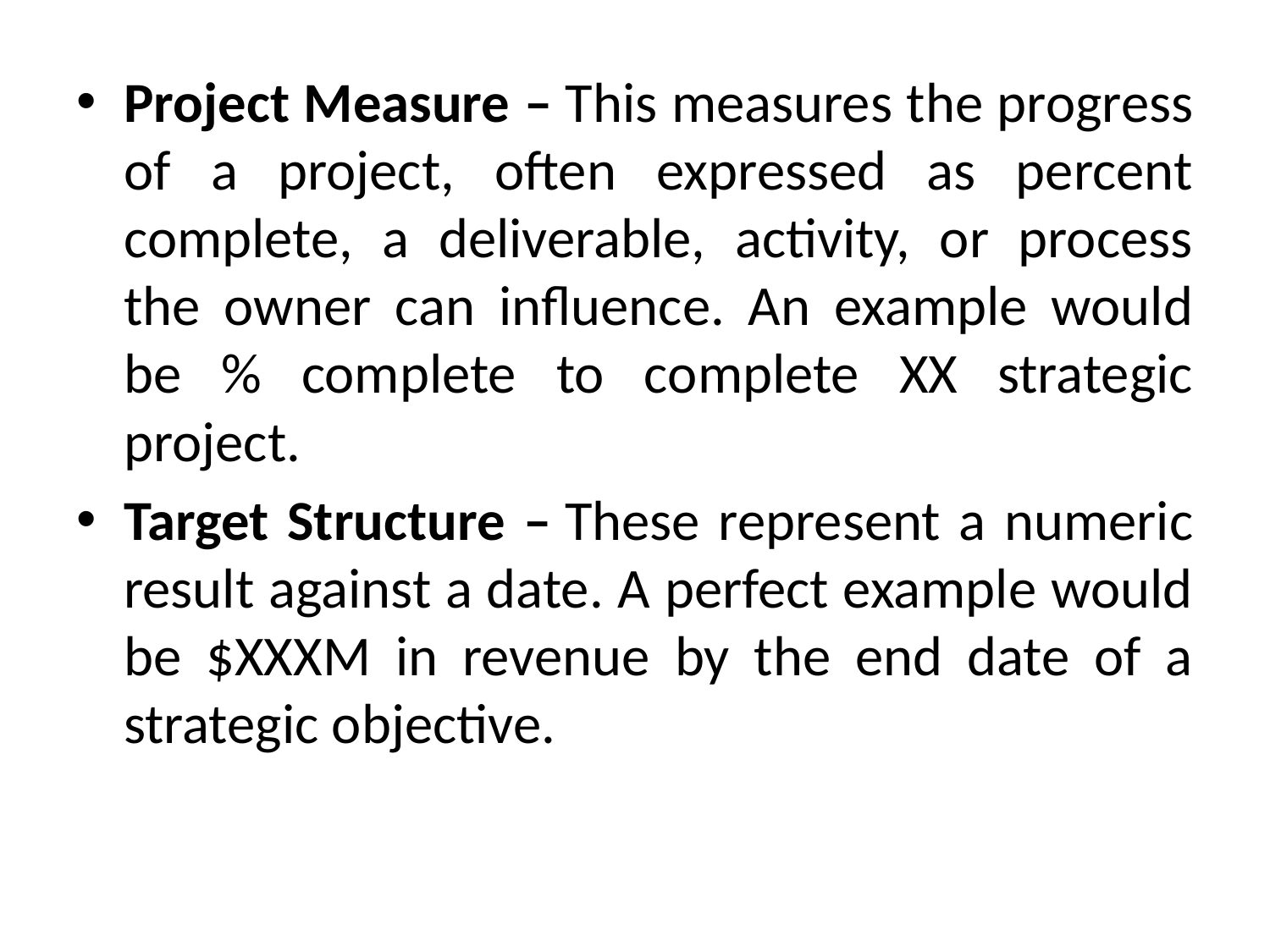

Project Measure – This measures the progress of a project, often expressed as percent complete, a deliverable, activity, or process the owner can influence. An example would be % complete to complete XX strategic project.
Target Structure – These represent a numeric result against a date. A perfect example would be $XXXM in revenue by the end date of a strategic objective.